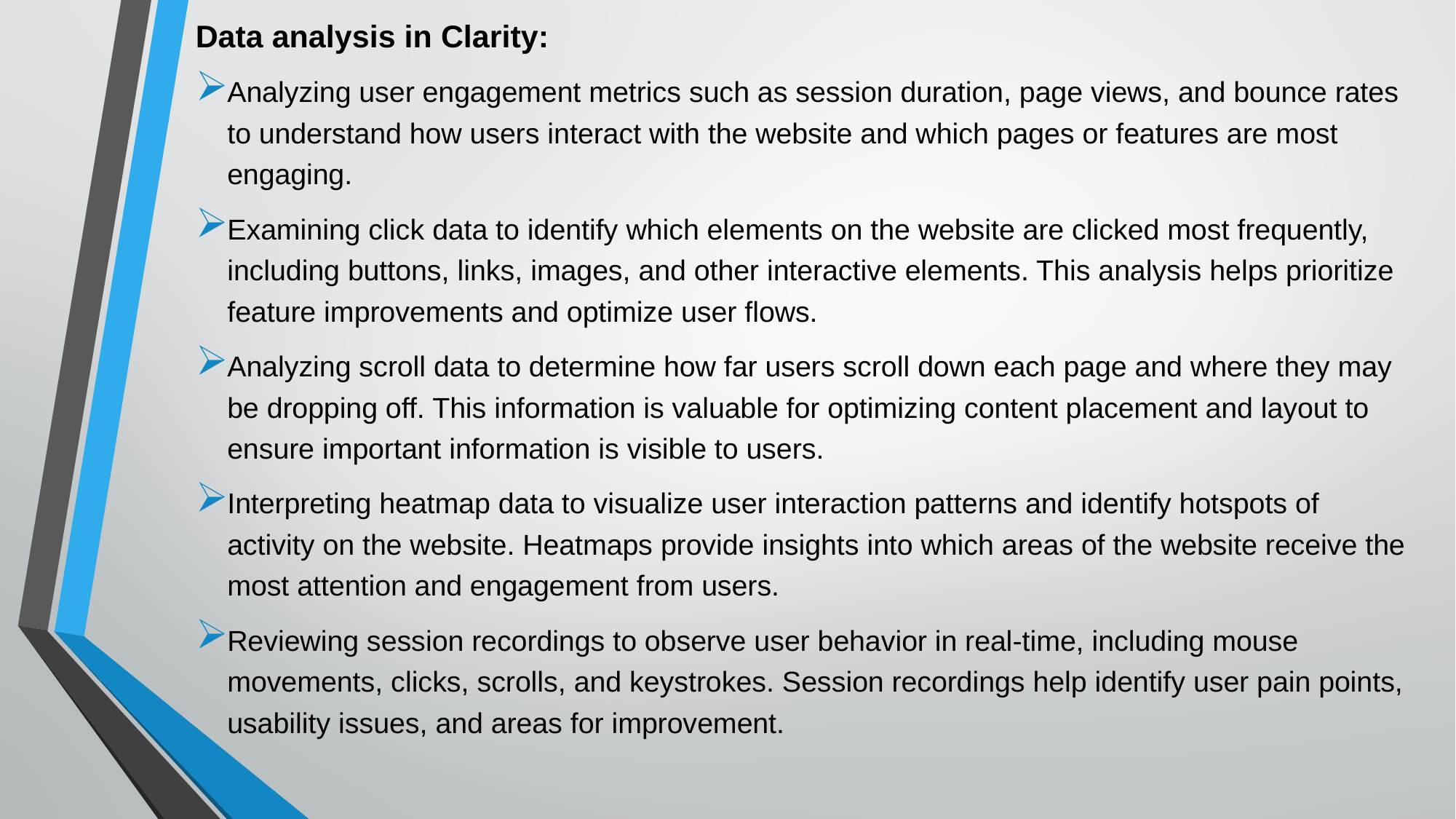

Data analysis in Clarity:
Analyzing user engagement metrics such as session duration, page views, and bounce rates to understand how users interact with the website and which pages or features are most engaging.
Examining click data to identify which elements on the website are clicked most frequently, including buttons, links, images, and other interactive elements. This analysis helps prioritize feature improvements and optimize user flows.
Analyzing scroll data to determine how far users scroll down each page and where they may be dropping off. This information is valuable for optimizing content placement and layout to ensure important information is visible to users.
Interpreting heatmap data to visualize user interaction patterns and identify hotspots of activity on the website. Heatmaps provide insights into which areas of the website receive the most attention and engagement from users.
Reviewing session recordings to observe user behavior in real-time, including mouse movements, clicks, scrolls, and keystrokes. Session recordings help identify user pain points, usability issues, and areas for improvement.